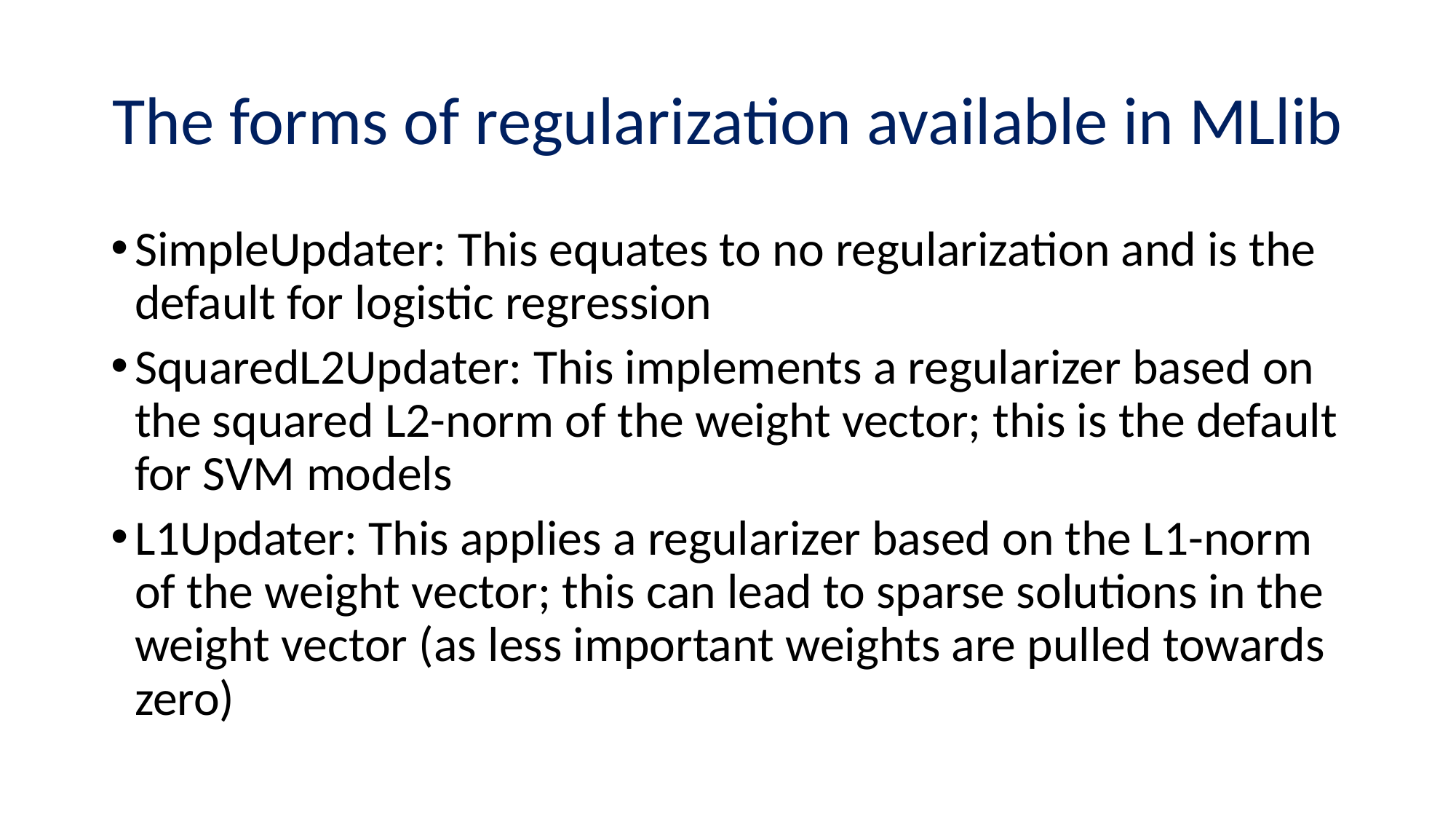

# The forms of regularization available in MLlib
SimpleUpdater: This equates to no regularization and is the default for logistic regression
SquaredL2Updater: This implements a regularizer based on the squared L2-norm of the weight vector; this is the default for SVM models
L1Updater: This applies a regularizer based on the L1-norm of the weight vector; this can lead to sparse solutions in the weight vector (as less important weights are pulled towards zero)